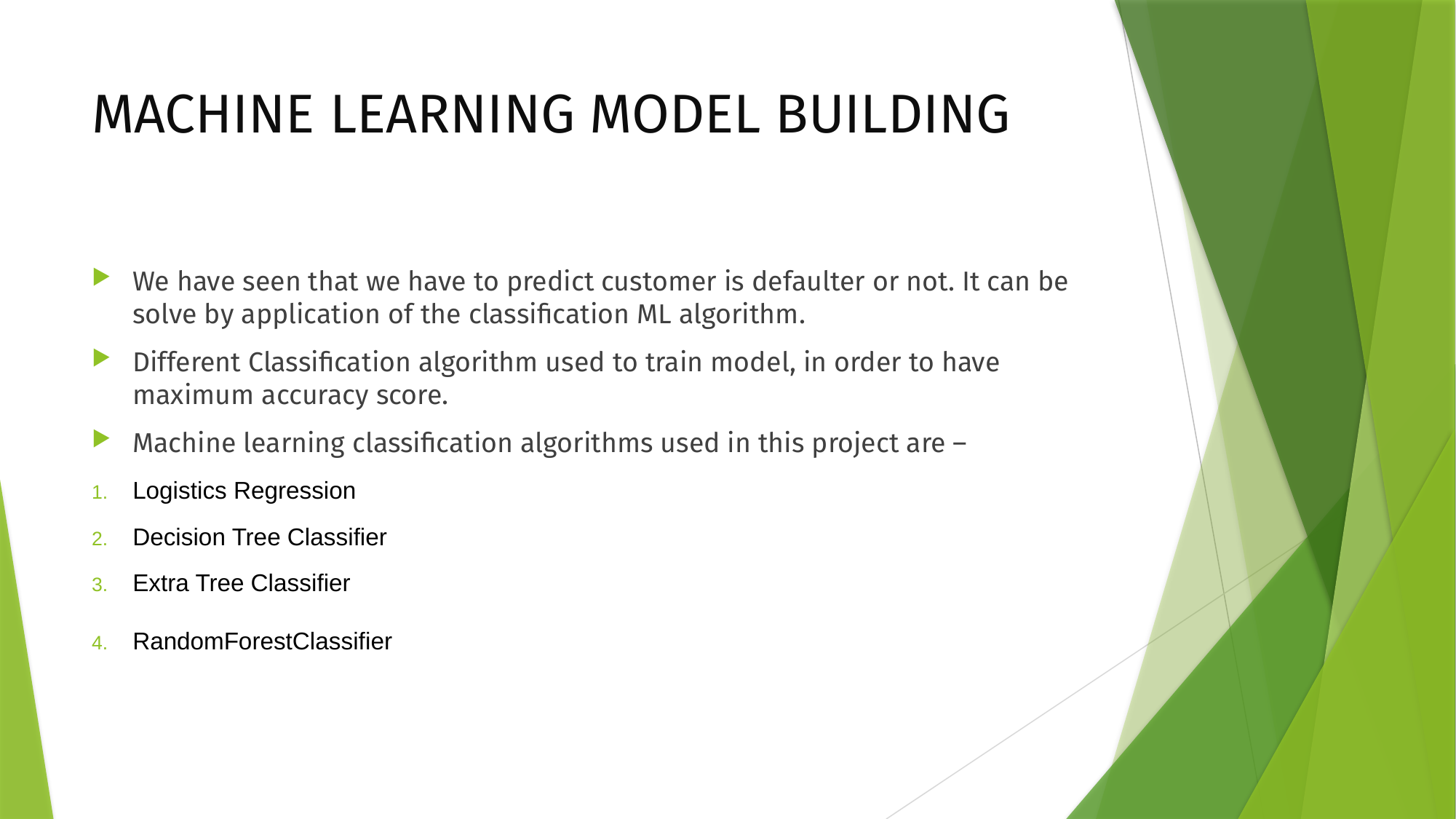

# MACHINE LEARNING MODEL BUILDING
We have seen that we have to predict customer is defaulter or not. It can be solve by application of the classification ML algorithm.
Different Classification algorithm used to train model, in order to have maximum accuracy score.
Machine learning classification algorithms used in this project are –
Logistics Regression
Decision Tree Classifier
Extra Tree Classifier
RandomForestClassifier